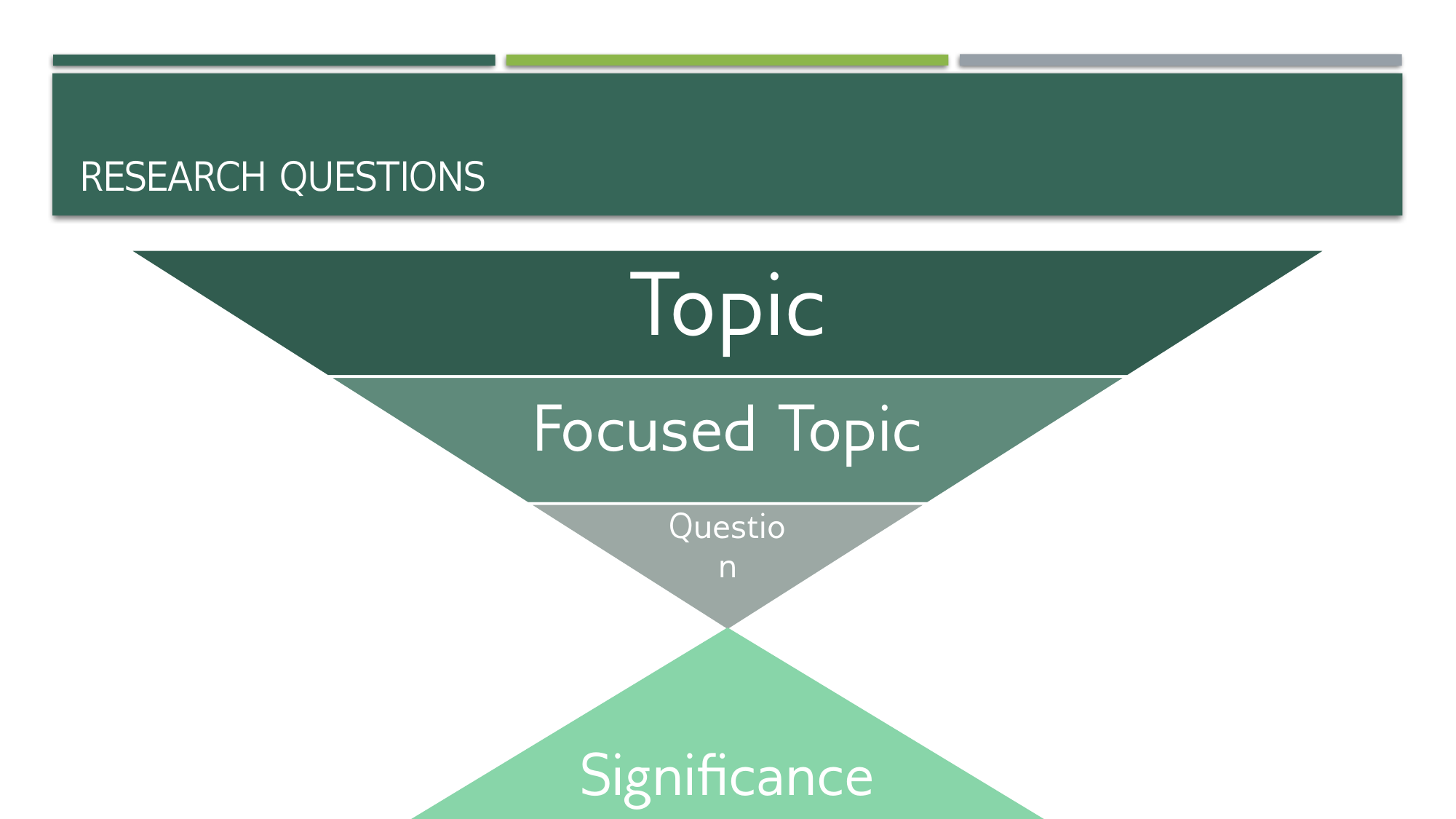

# Research Questions
Topic
Focused Topic
Question
Significance